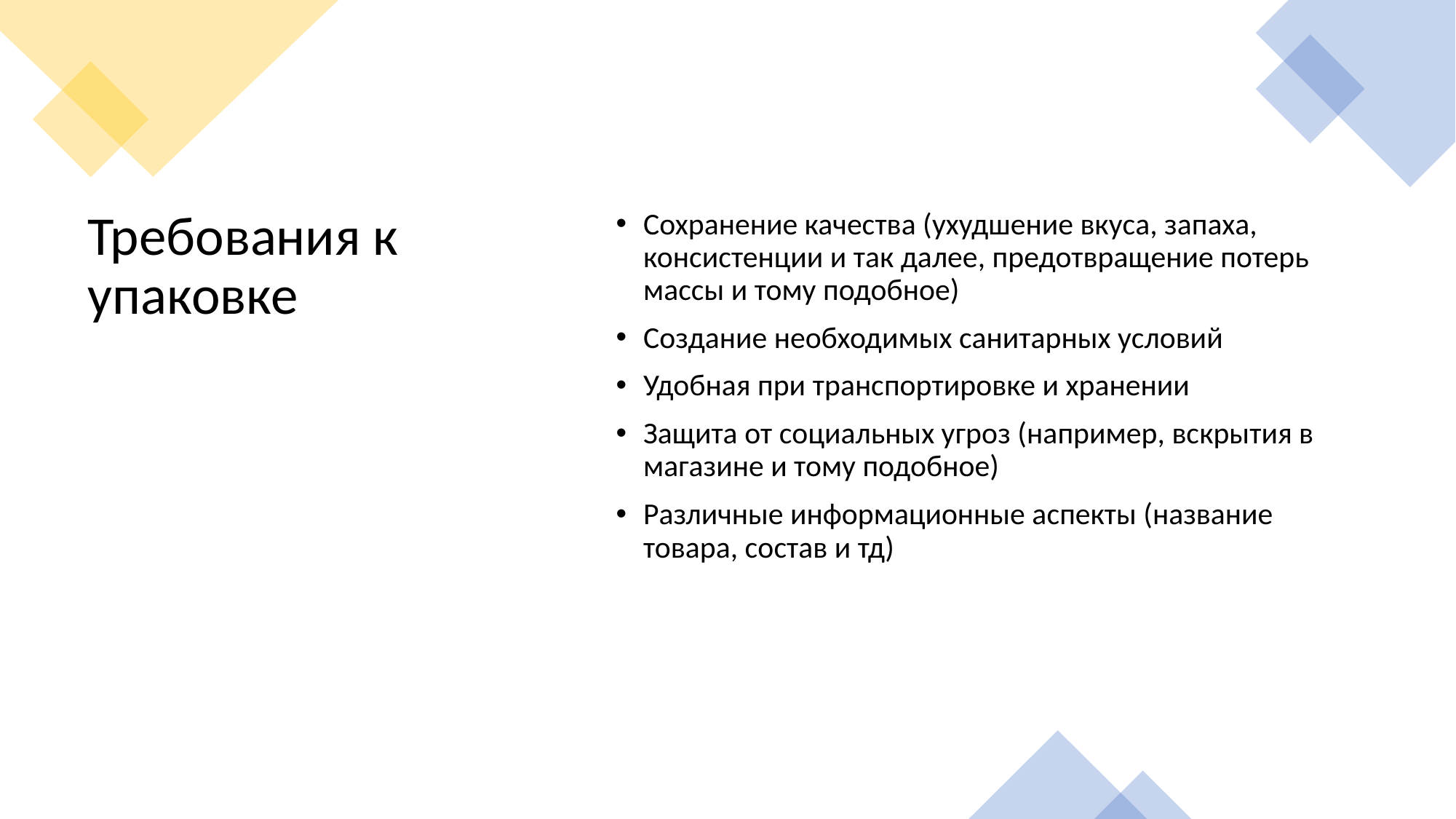

Сохранение качества (ухудшение вкуса, запаха, консистенции и так далее, предотвращение потерь массы и тому подобное)
Создание необходимых санитарных условий
Удобная при транспортировке и хранении
Защита от социальных угроз (например, вскрытия в магазине и тому подобное)
Различные информационные аспекты (название товара, состав и тд)
# Требования к упаковке